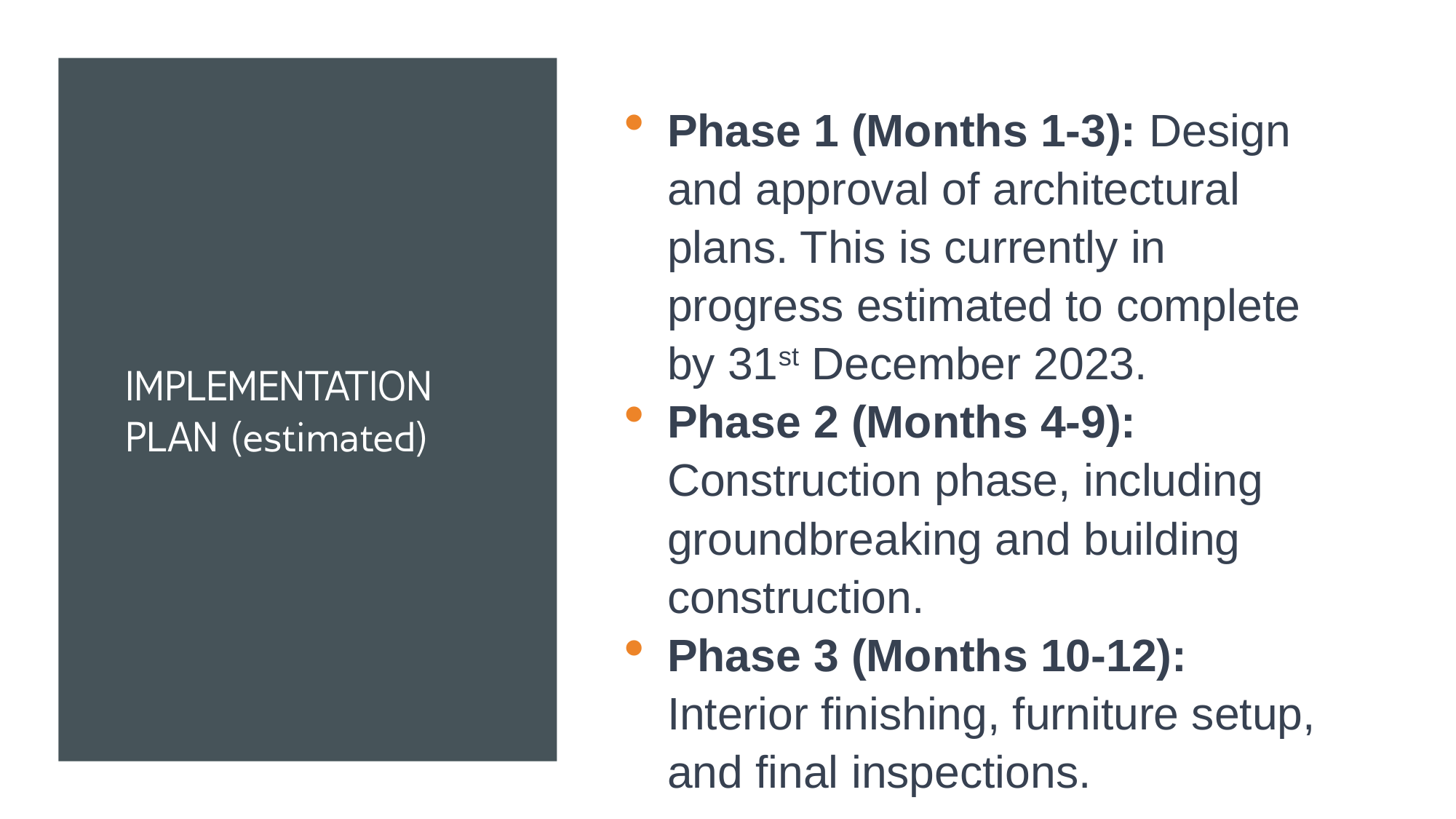

# Implementation plan (estimated)
Phase 1 (Months 1-3): Design and approval of architectural plans. This is currently in progress estimated to complete by 31st December 2023.
Phase 2 (Months 4-9): Construction phase, including groundbreaking and building construction.
Phase 3 (Months 10-12): Interior finishing, furniture setup, and final inspections.